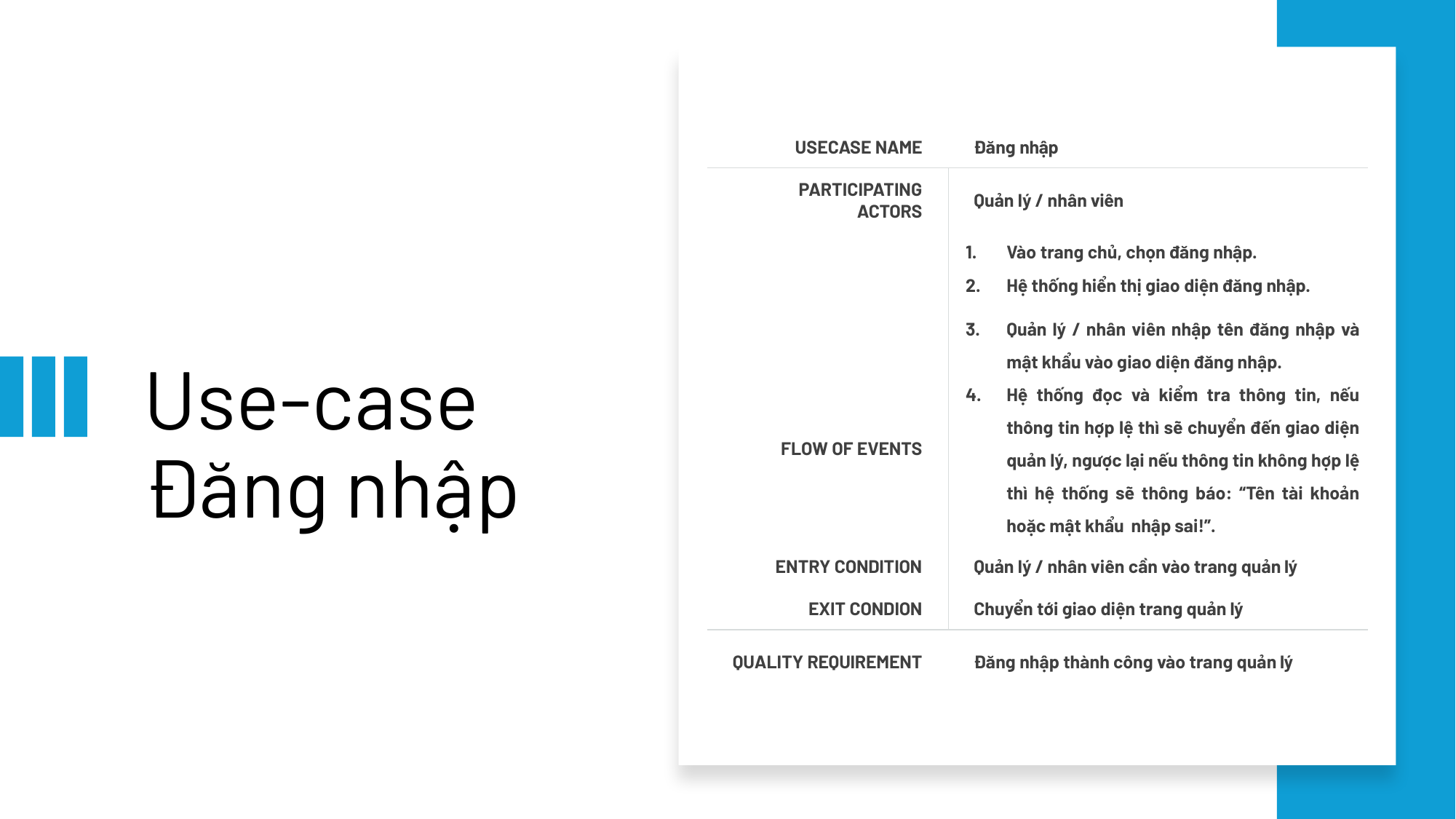

| USECASE NAME | Đăng nhập |
| --- | --- |
| PARTICIPATING ACTORS | Quản lý / nhân viên |
| FLOW OF EVENTS | Vào trang chủ, chọn đăng nhập. Hệ thống hiển thị giao diện đăng nhập. Quản lý / nhân viên nhập tên đăng nhập và mật khẩu vào giao diện đăng nhập. Hệ thống đọc và kiểm tra thông tin, nếu thông tin hợp lệ thì sẽ chuyển đến giao diện quản lý, ngược lại nếu thông tin không hợp lệ thì hệ thống sẽ thông báo: “Tên tài khoản hoặc mật khẩu nhập sai!”. |
| ENTRY CONDITION | Quản lý / nhân viên cần vào trang quản lý |
| EXIT CONDION | Chuyển tới giao diện trang quản lý |
| QUALITY REQUIREMENT | Đăng nhập thành công vào trang quản lý |
# Use-case Đăng nhập